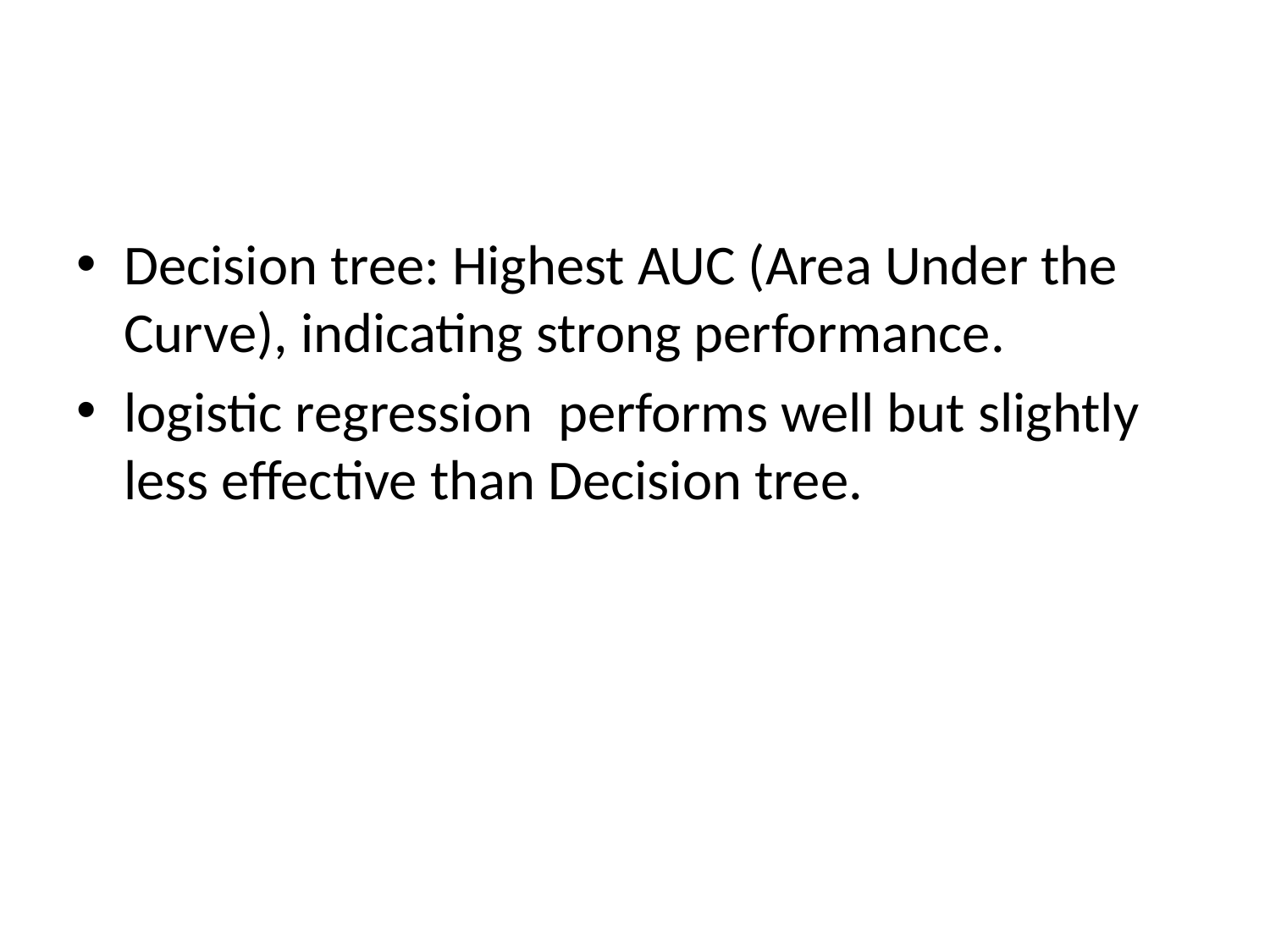

#
Decision tree: Highest AUC (Area Under the Curve), indicating strong performance.
logistic regression  performs well but slightly less effective than Decision tree.